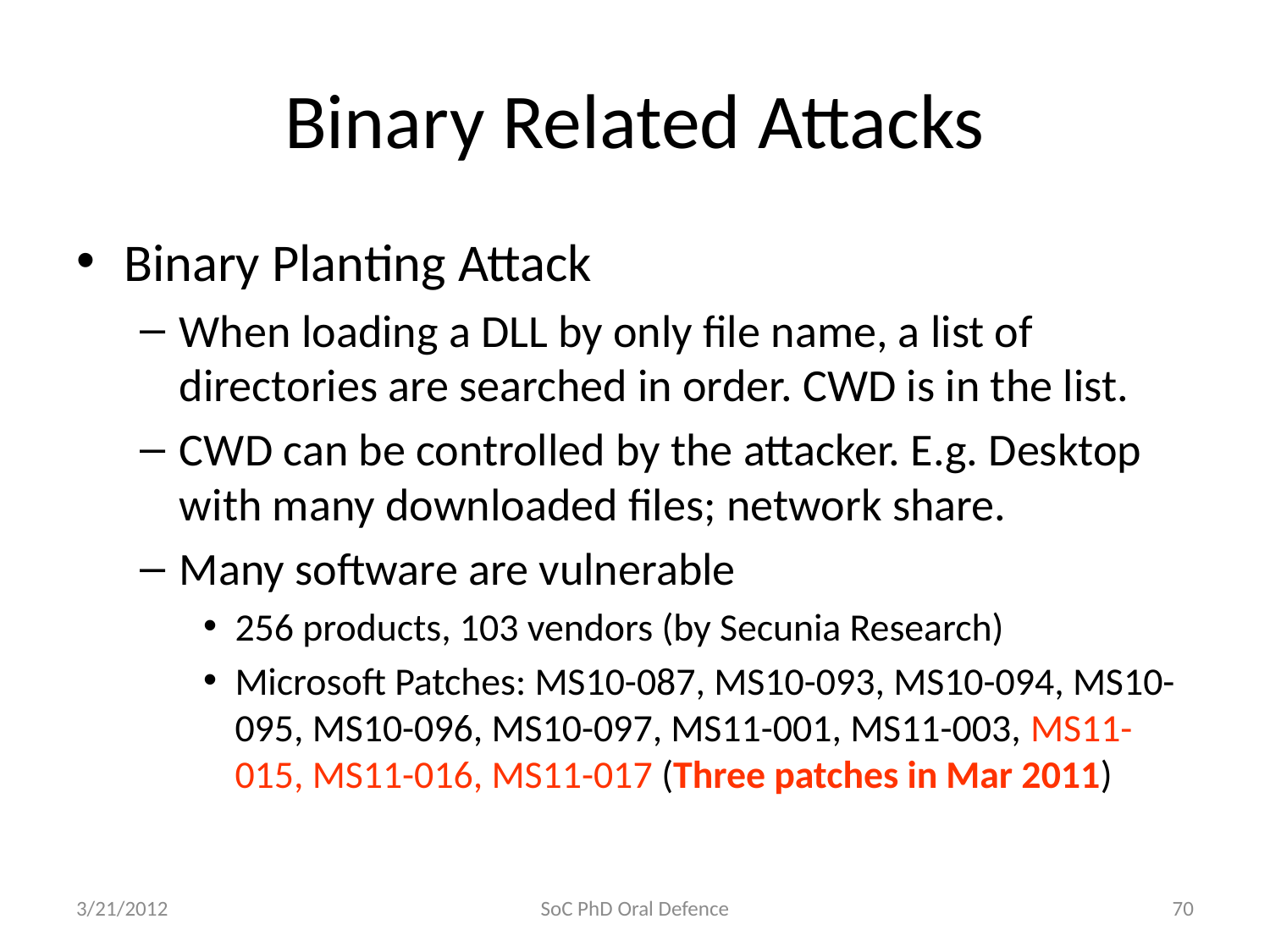

# Binary Related Attacks
Binary Planting Attack
When loading a DLL by only file name, a list of directories are searched in order. CWD is in the list.
CWD can be controlled by the attacker. E.g. Desktop with many downloaded files; network share.
Many software are vulnerable
256 products, 103 vendors (by Secunia Research)
Microsoft Patches: MS10-087, MS10-093, MS10-094, MS10-095, MS10-096, MS10-097, MS11-001, MS11-003, MS11-015, MS11-016, MS11-017 (Three patches in Mar 2011)
3/21/2012
SoC PhD Oral Defence
70